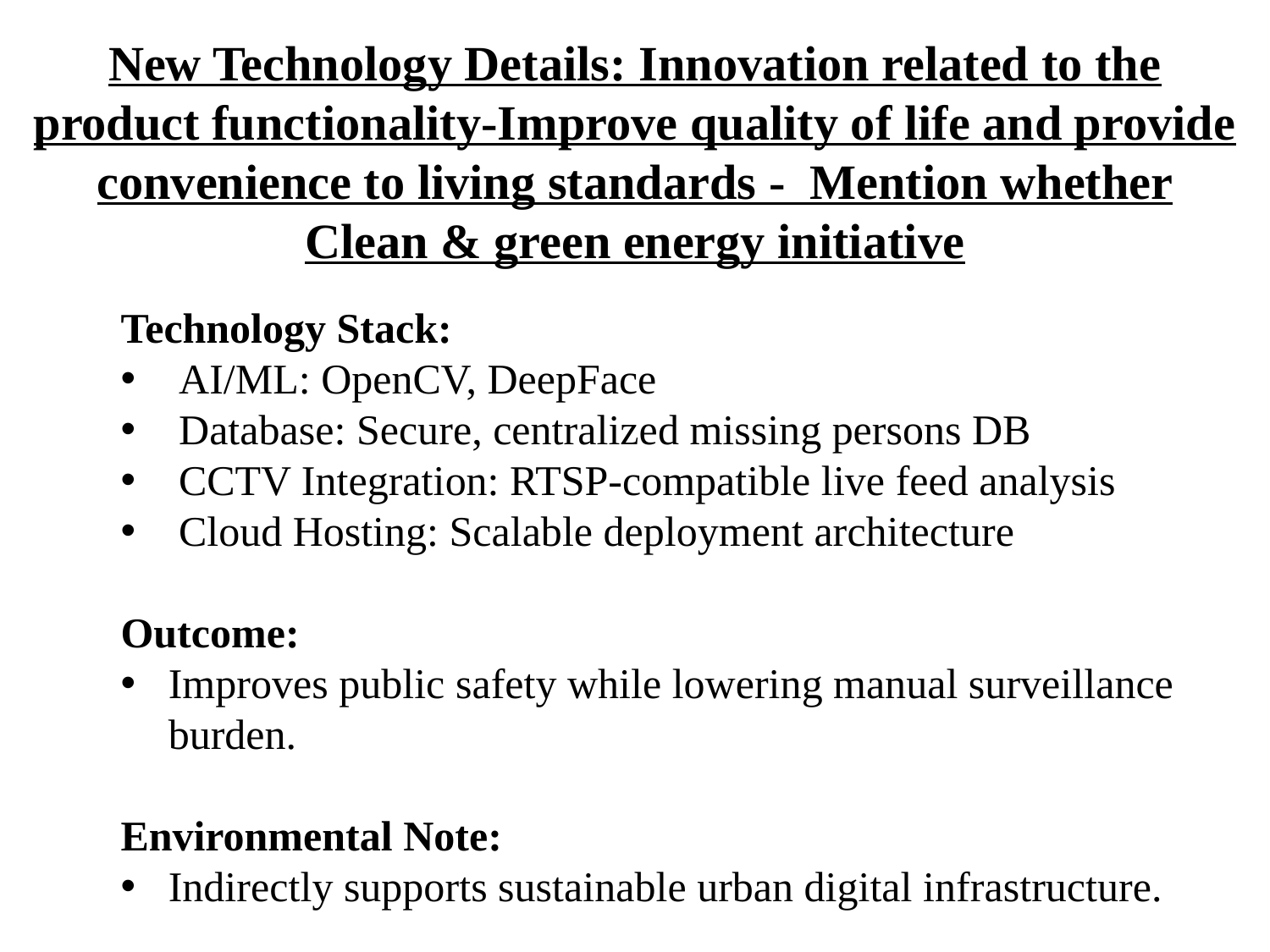

New Technology Details: Innovation related to the product functionality-Improve quality of life and provide convenience to living standards -  Mention whether Clean & green energy initiative
Technology Stack:
 AI/ML: OpenCV, DeepFace
 Database: Secure, centralized missing persons DB
 CCTV Integration: RTSP-compatible live feed analysis
 Cloud Hosting: Scalable deployment architecture

Outcome:
Improves public safety while lowering manual surveillance burden.

Environmental Note:
Indirectly supports sustainable urban digital infrastructure.